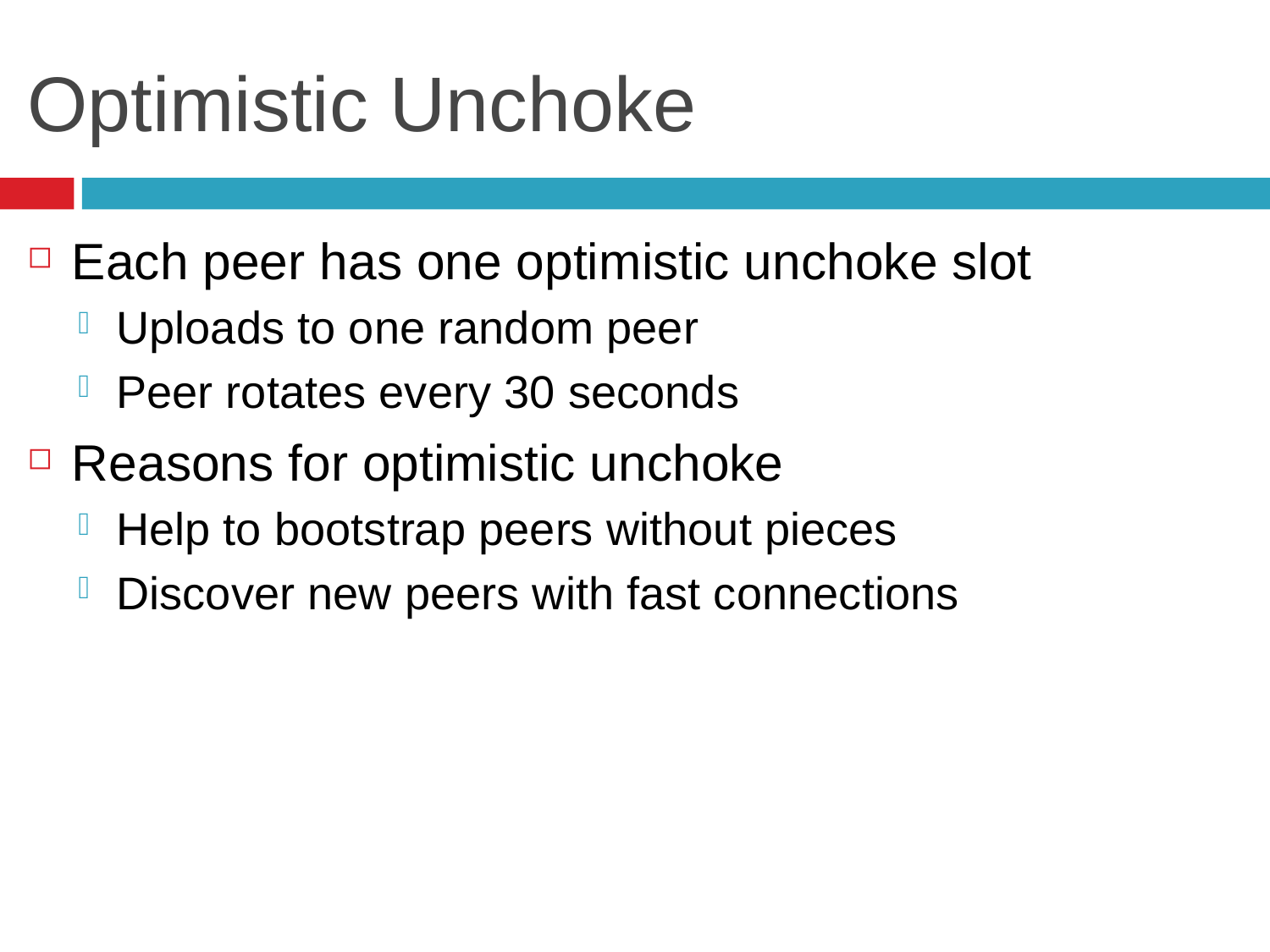

# Optimistic Unchoke
26
Each peer has one optimistic unchoke slot
Uploads to one random peer
Peer rotates every 30 seconds
Reasons for optimistic unchoke
Help to bootstrap peers without pieces
Discover new peers with fast connections